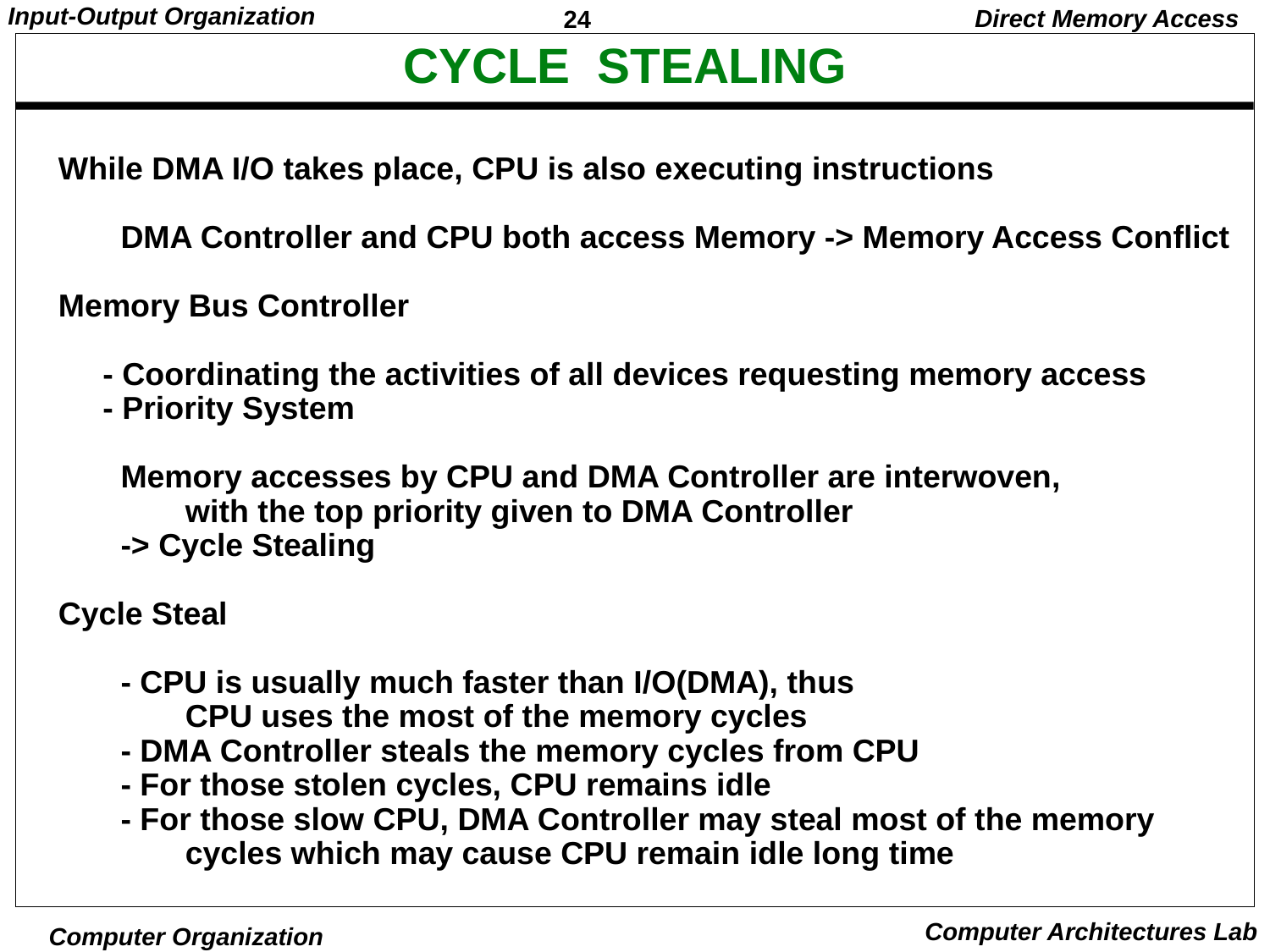

Direct Memory Access
# CYCLE  STEALING
While DMA I/O takes place, CPU is also executing instructions

       DMA Controller and CPU both access Memory -> Memory Access Conflict

Memory Bus Controller

     - Coordinating the activities of all devices requesting memory access
     - Priority System

       Memory accesses by CPU and DMA Controller are interwoven,
	with the top priority given to DMA Controller
       -> Cycle Stealing

Cycle Steal

       - CPU is usually much faster than I/O(DMA), thus
         	CPU uses the most of the memory cycles
       - DMA Controller steals the memory cycles from CPU
       - For those stolen cycles, CPU remains idle
       - For those slow CPU, DMA Controller may steal most of the memory
	cycles which may cause CPU remain idle long time